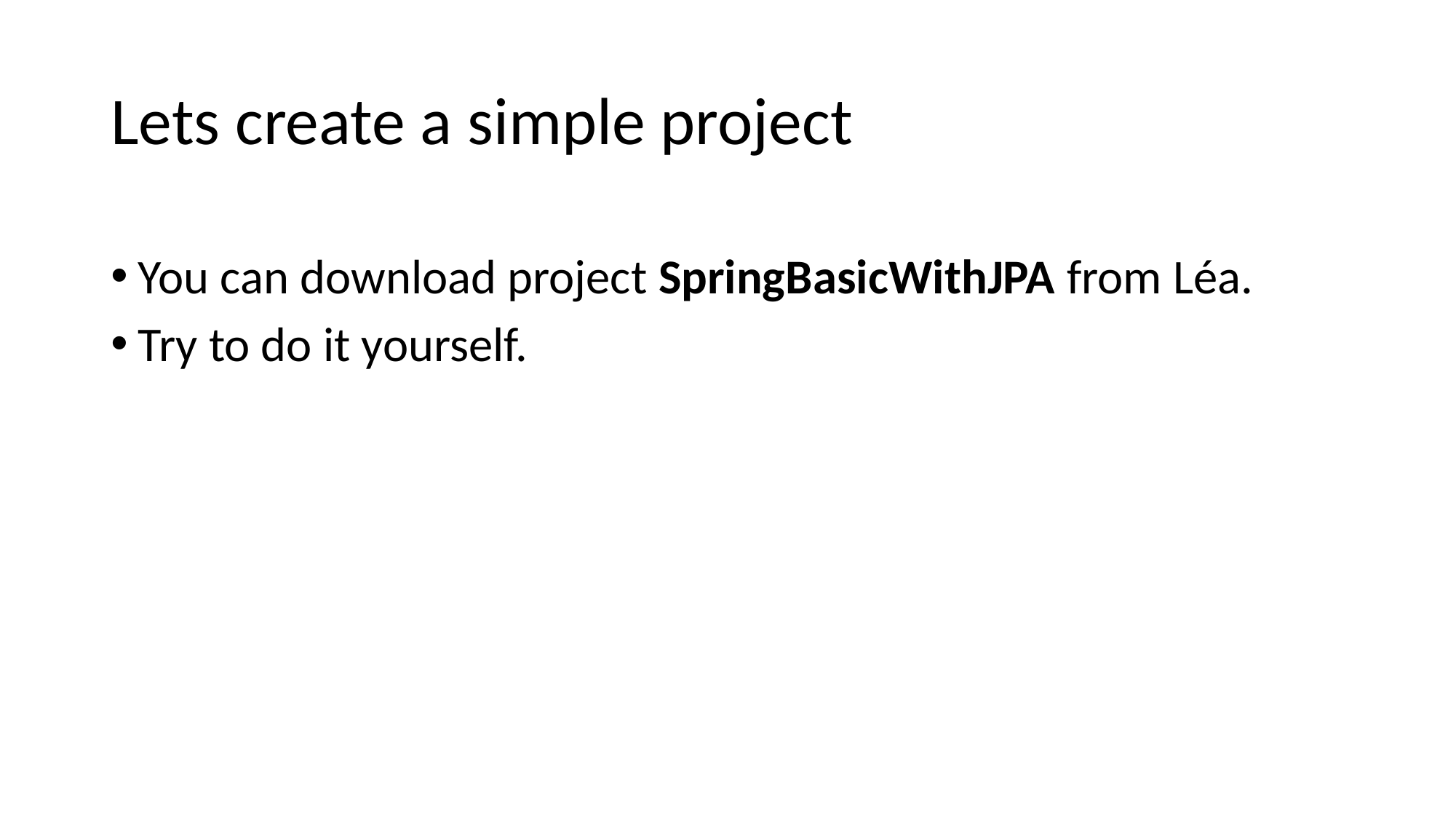

# Lets create a simple project
You can download project SpringBasicWithJPA from Léa.
Try to do it yourself.